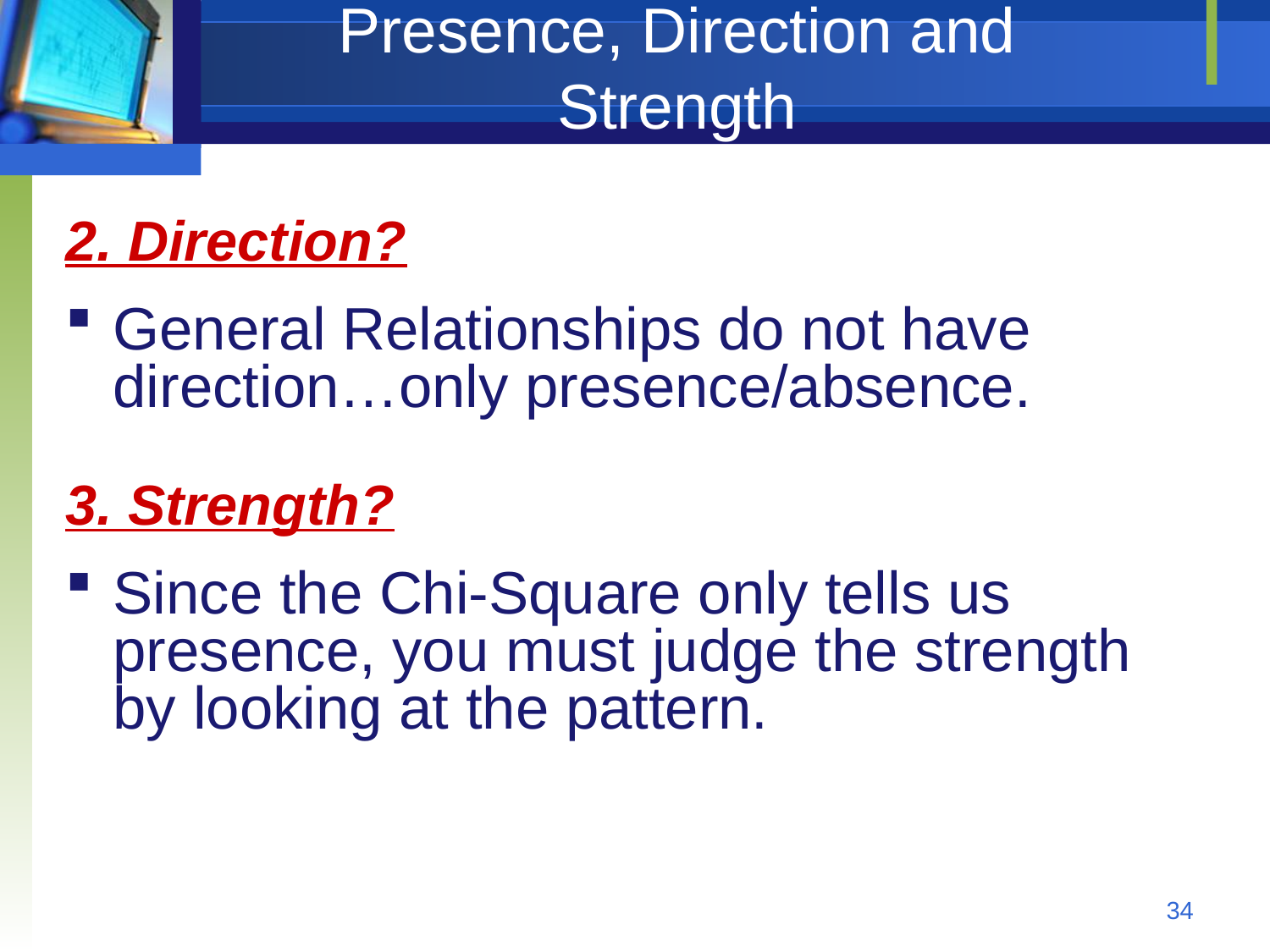

# Presence, Direction and Strength
2. Direction?
General Relationships do not have direction…only presence/absence.
3. Strength?
Since the Chi-Square only tells us presence, you must judge the strength by looking at the pattern.
34